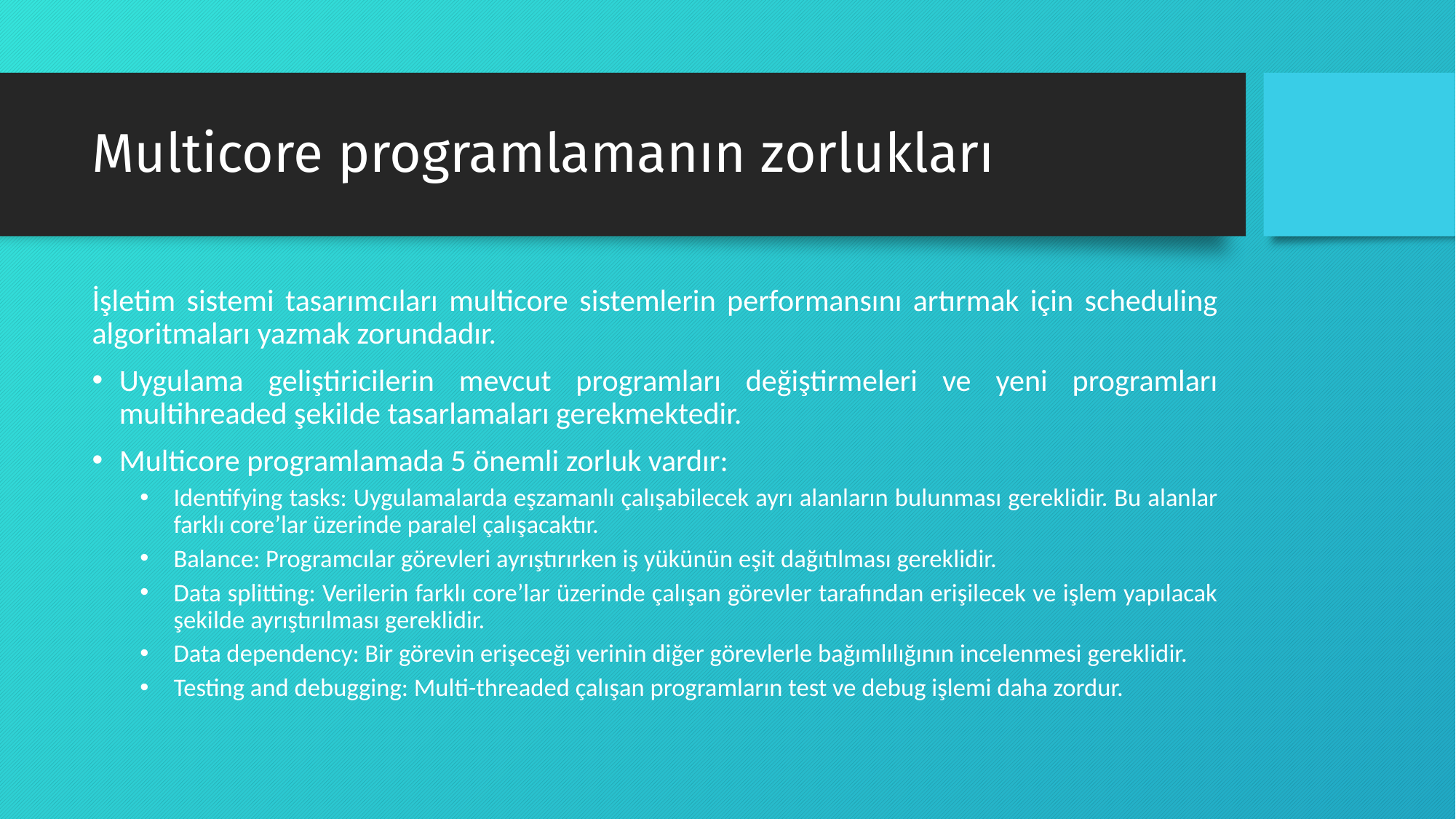

# Multicore programlamanın zorlukları
İşletim sistemi tasarımcıları multicore sistemlerin performansını artırmak için scheduling algoritmaları yazmak zorundadır.
Uygulama geliştiricilerin mevcut programları değiştirmeleri ve yeni programları multihreaded şekilde tasarlamaları gerekmektedir.
Multicore programlamada 5 önemli zorluk vardır:
Identifying tasks: Uygulamalarda eşzamanlı çalışabilecek ayrı alanların bulunması gereklidir. Bu alanlar farklı core’lar üzerinde paralel çalışacaktır.
Balance: Programcılar görevleri ayrıştırırken iş yükünün eşit dağıtılması gereklidir.
Data splitting: Verilerin farklı core’lar üzerinde çalışan görevler tarafından erişilecek ve işlem yapılacak şekilde ayrıştırılması gereklidir.
Data dependency: Bir görevin erişeceği verinin diğer görevlerle bağımlılığının incelenmesi gereklidir.
Testing and debugging: Multi-threaded çalışan programların test ve debug işlemi daha zordur.